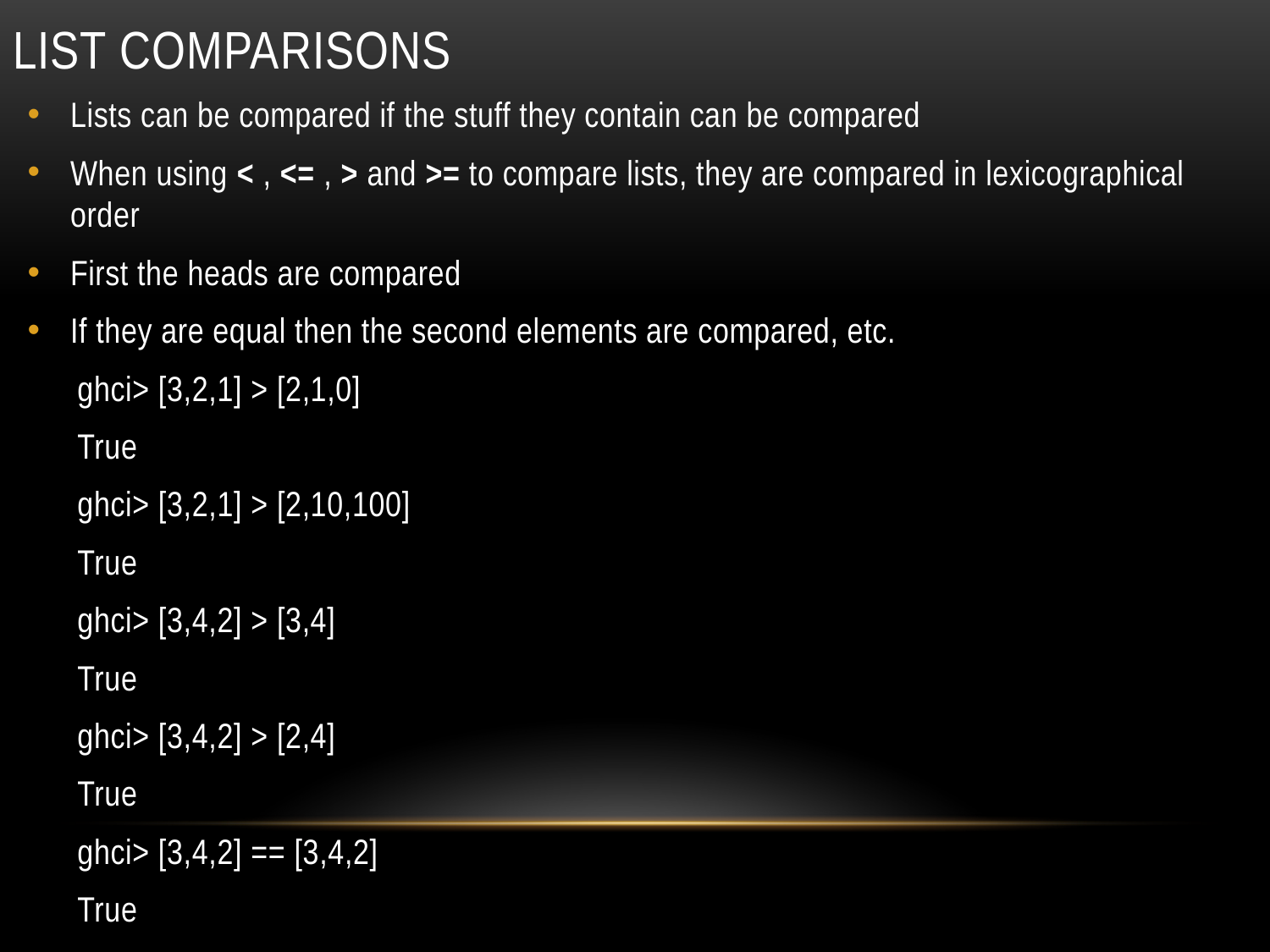

# List comparisons
Lists can be compared if the stuff they contain can be compared
When using < , <= , > and >= to compare lists, they are compared in lexicographical order
First the heads are compared
If they are equal then the second elements are compared, etc.
ghci> [3,2,1] > [2,1,0]
True
ghci> [3,2,1] > [2,10,100]
True
ghci> [3,4,2] > [3,4]
True
ghci> [3,4,2] > [2,4]
True
ghci> [3,4,2] == [3,4,2]
True